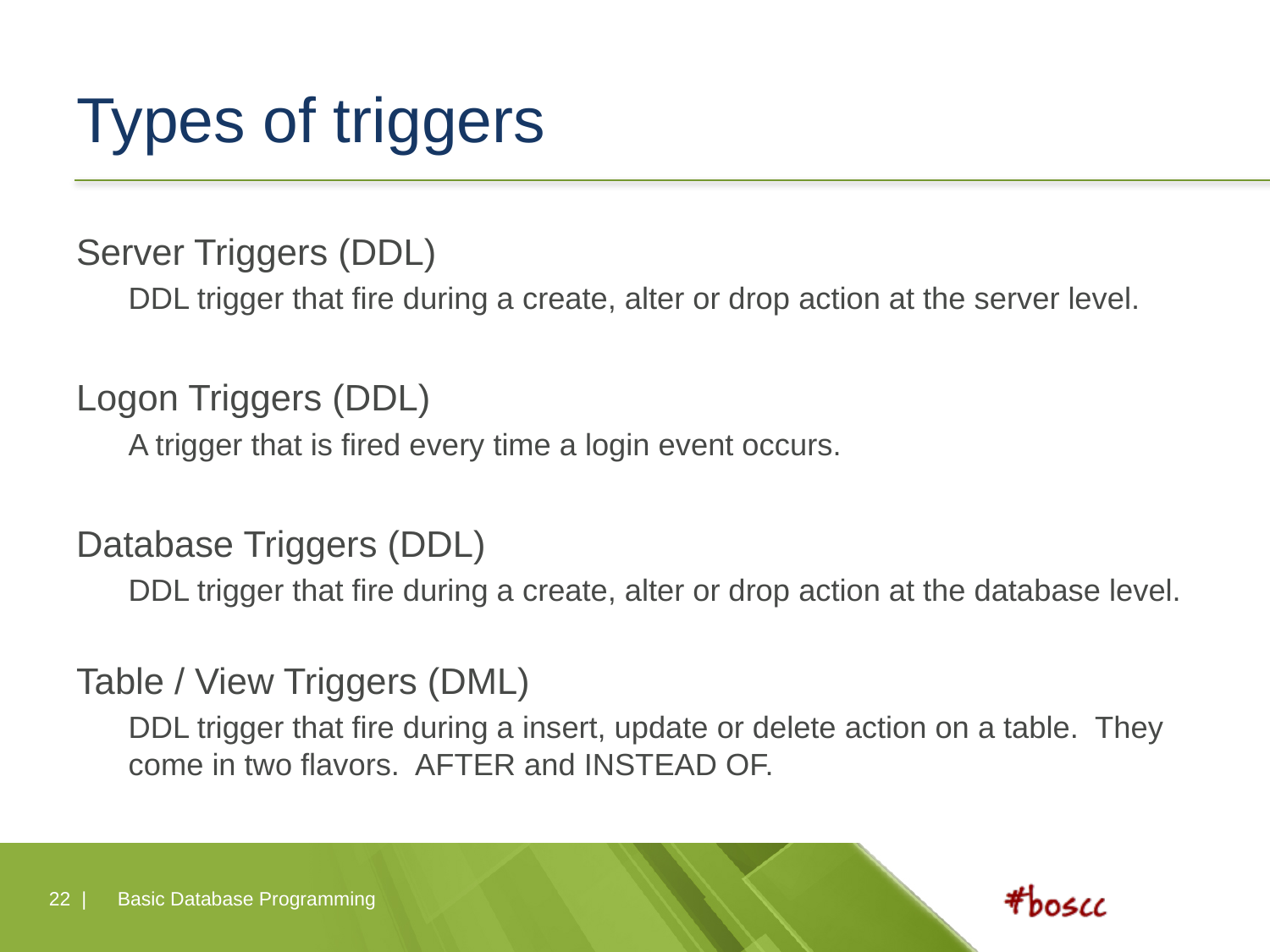

# Types of triggers
Server Triggers (DDL)
DDL trigger that fire during a create, alter or drop action at the server level.

Logon Triggers (DDL)
A trigger that is fired every time a login event occurs.

Database Triggers (DDL)
DDL trigger that fire during a create, alter or drop action at the database level.

Table / View Triggers (DML)
DDL trigger that fire during a insert, update or delete action on a table.  They come in two flavors.  AFTER and INSTEAD OF.

22  |
Basic Database Programming